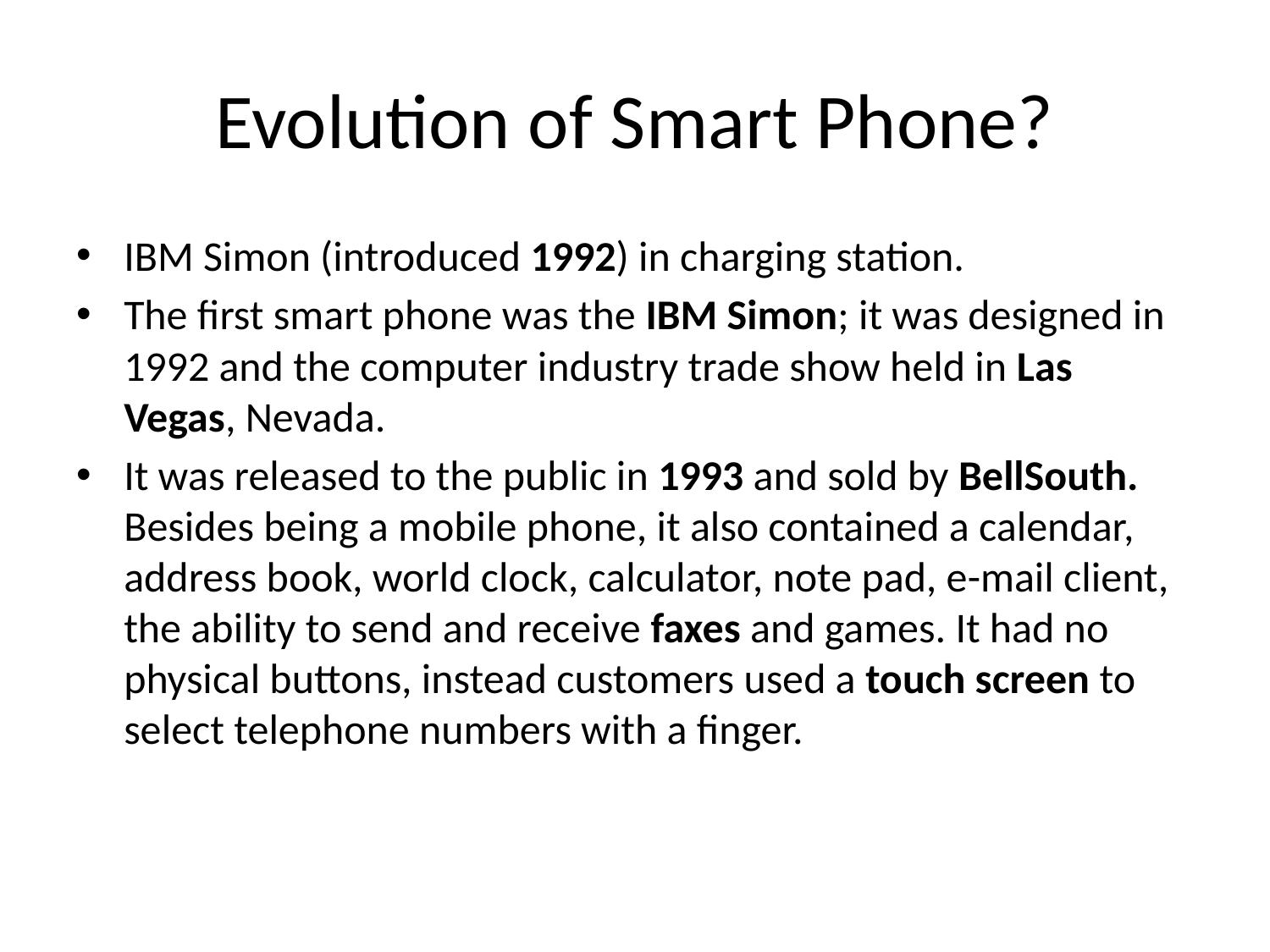

# Evolution of Smart Phone?
IBM Simon (introduced 1992) in charging station.
The first smart phone was the IBM Simon; it was designed in 1992 and the computer industry trade show held in Las Vegas, Nevada.
It was released to the public in 1993 and sold by BellSouth. Besides being a mobile phone, it also contained a calendar, address book, world clock, calculator, note pad, e-mail client, the ability to send and receive faxes and games. It had no physical buttons, instead customers used a touch screen to select telephone numbers with a finger.